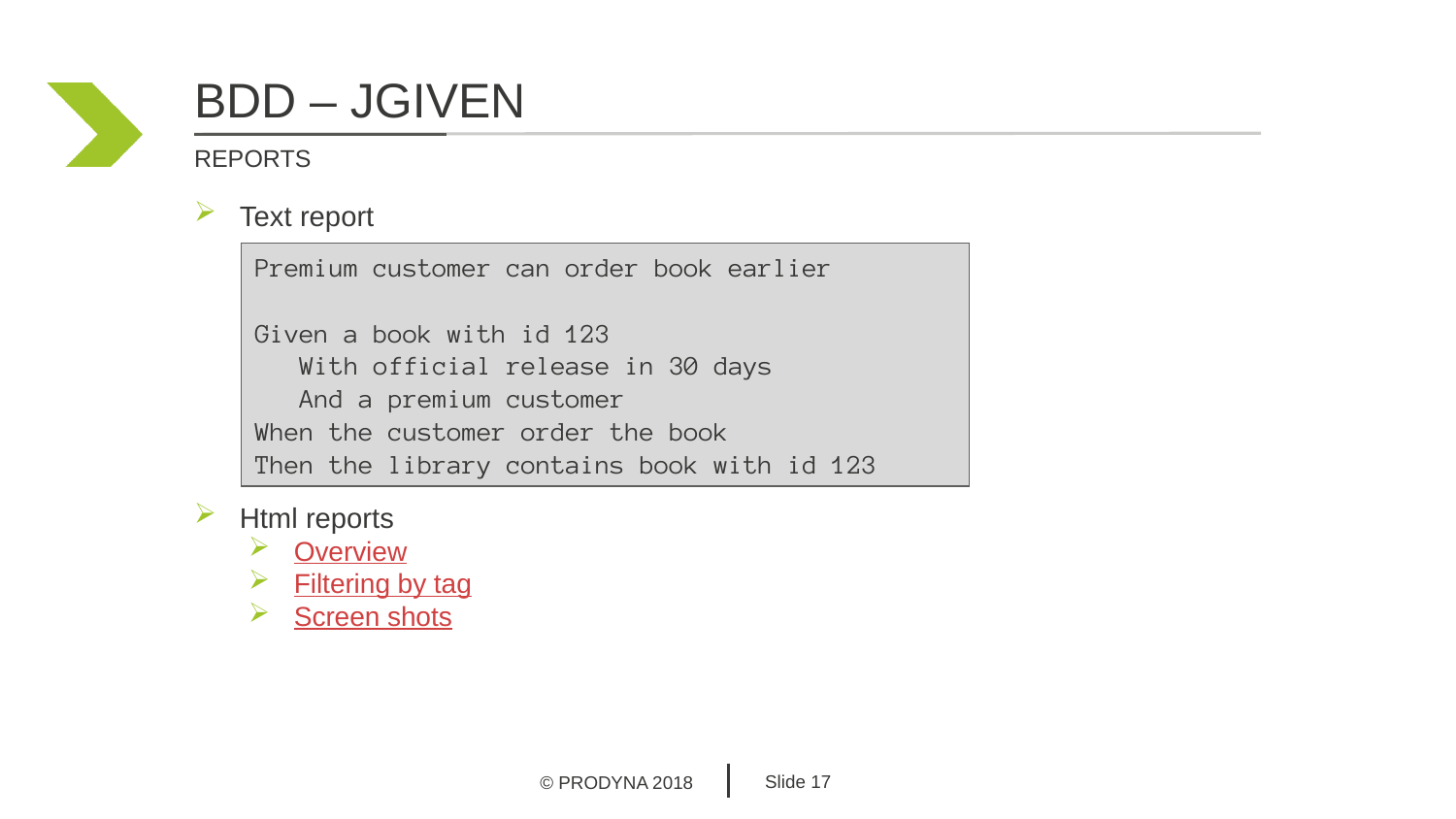

BDD – JGiven
Reports

Text report
Premium customer can order book earlier

Given a book with id 123
   With official release in 30 days
   And a premium customer
When the customer order the book
Then the library contains book with id 123
Html reports
Overview
Filtering by tag
Screen shots